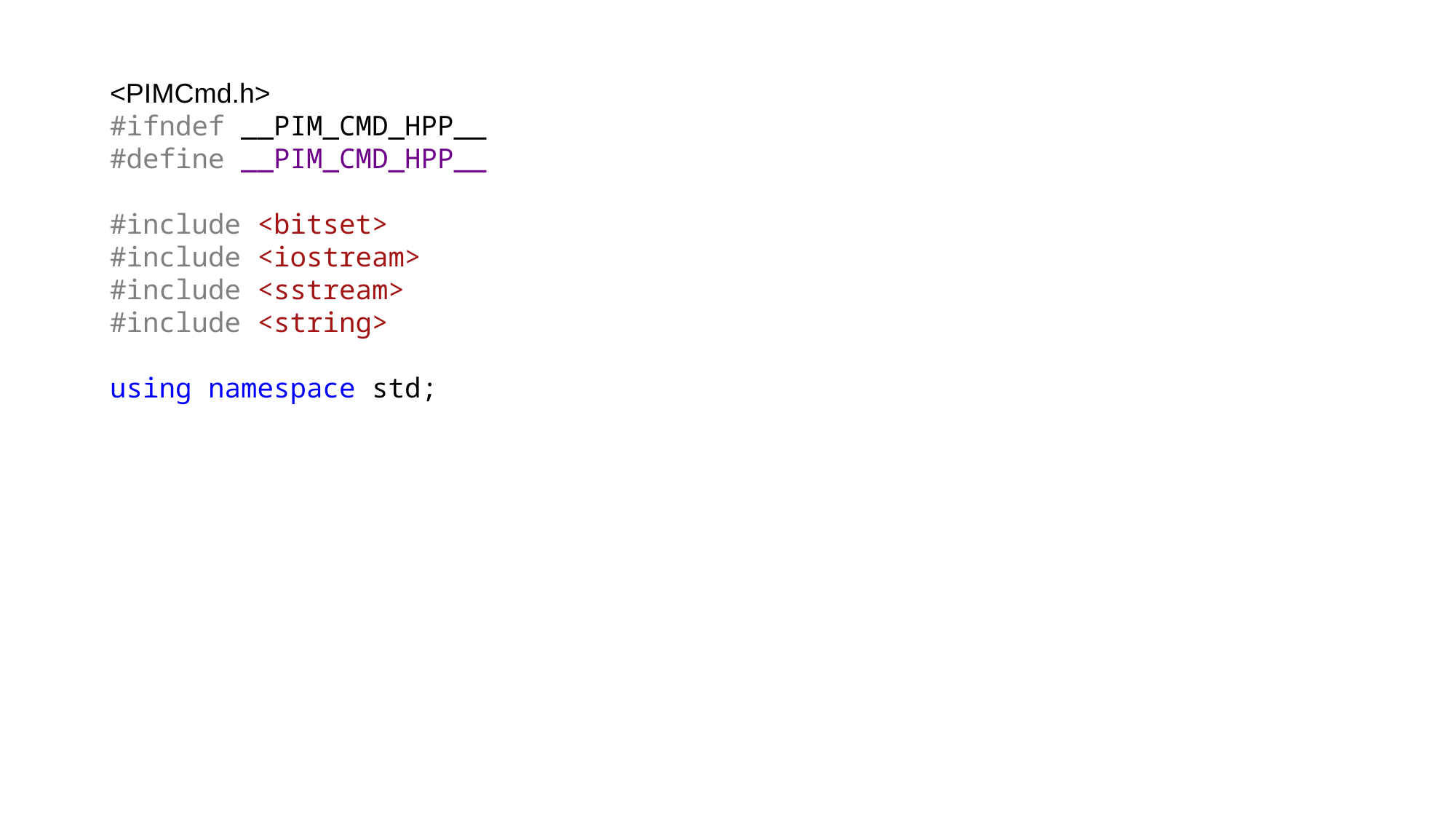

<PIMCmd.h>
#ifndef __PIM_CMD_HPP__
#define __PIM_CMD_HPP__

#include <bitset>
#include <iostream>
#include <sstream>
#include <string>

using namespace std;